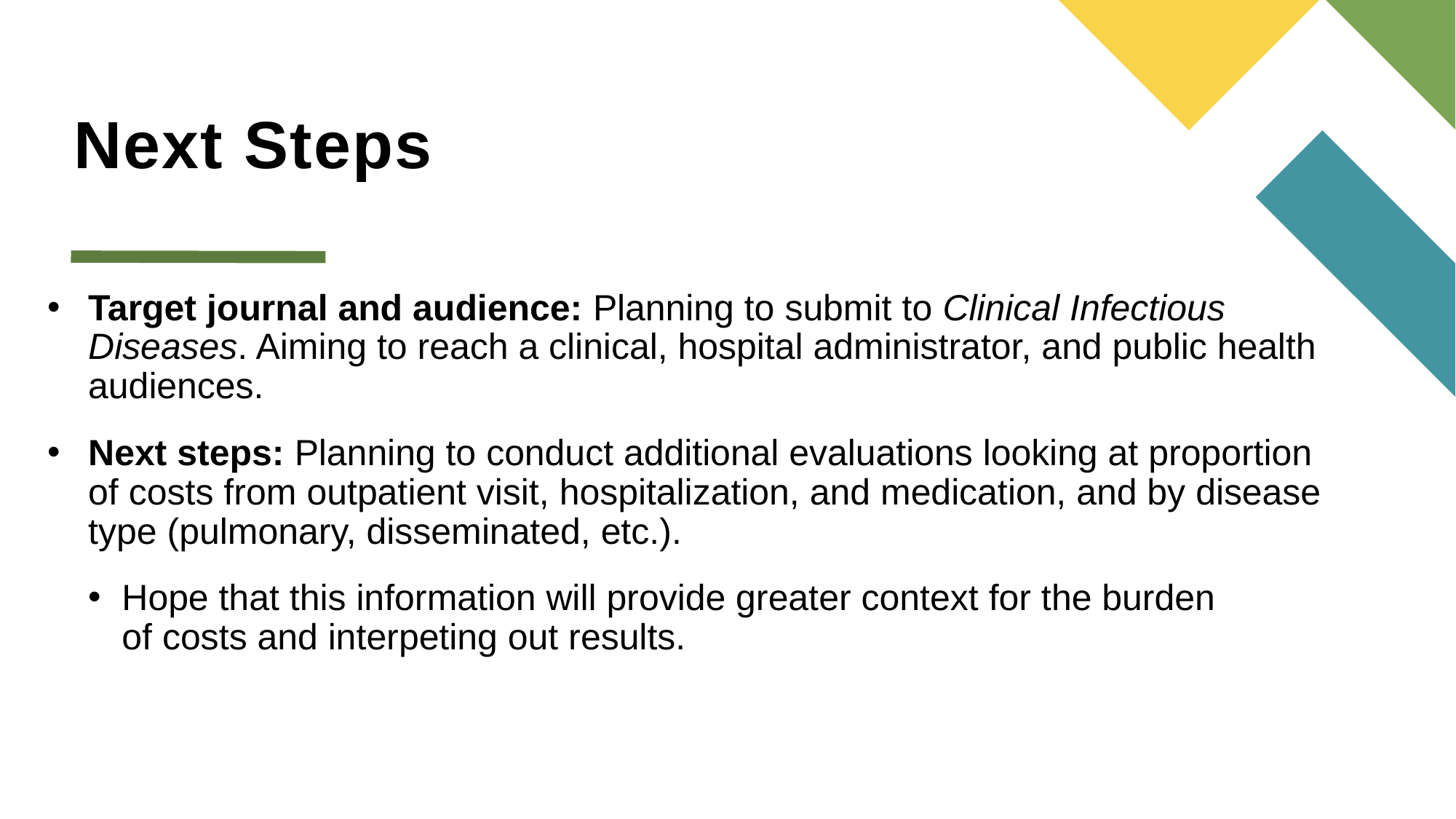

# Next Steps
Target journal and audience: Planning to submit to Clinical Infectious Diseases. Aiming to reach a clinical, hospital administrator, and public health audiences.
Next steps: Planning to conduct additional evaluations looking at proportion of costs from outpatient visit, hospitalization, and medication, and by disease type (pulmonary, disseminated, etc.).
Hope that this information will provide greater context for the burden of costs and interpeting out results.